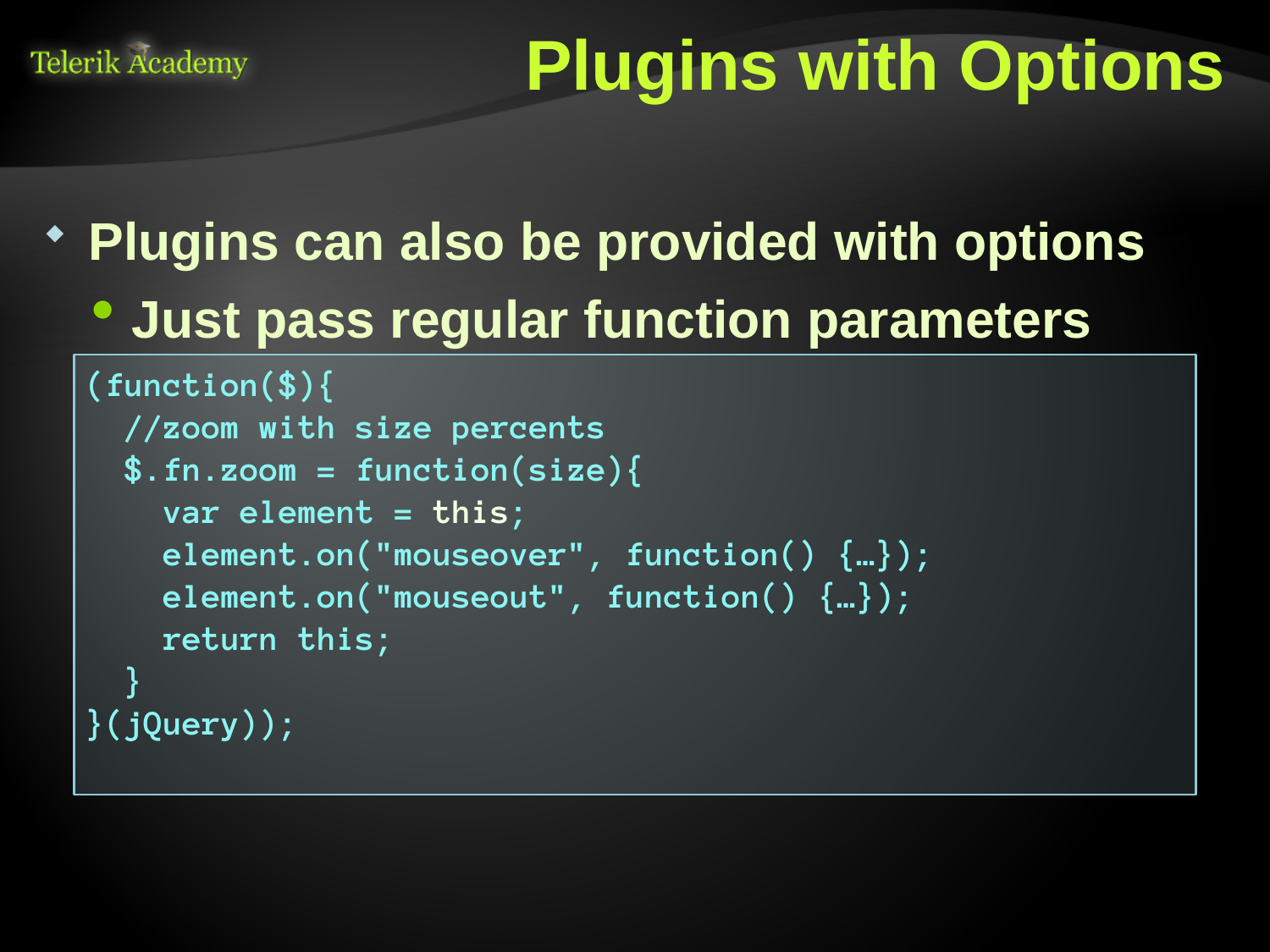

# Plugins with Options
Plugins can also be provided with options
Just pass regular function parameters
(function($){
  //zoom with size percents
  $.fn.zoom = function(size){
    var element = this;
    element.on("mouseover", function() {…});
    element.on("mouseout", function() {…});
    return this;
  }
}(jQuery));